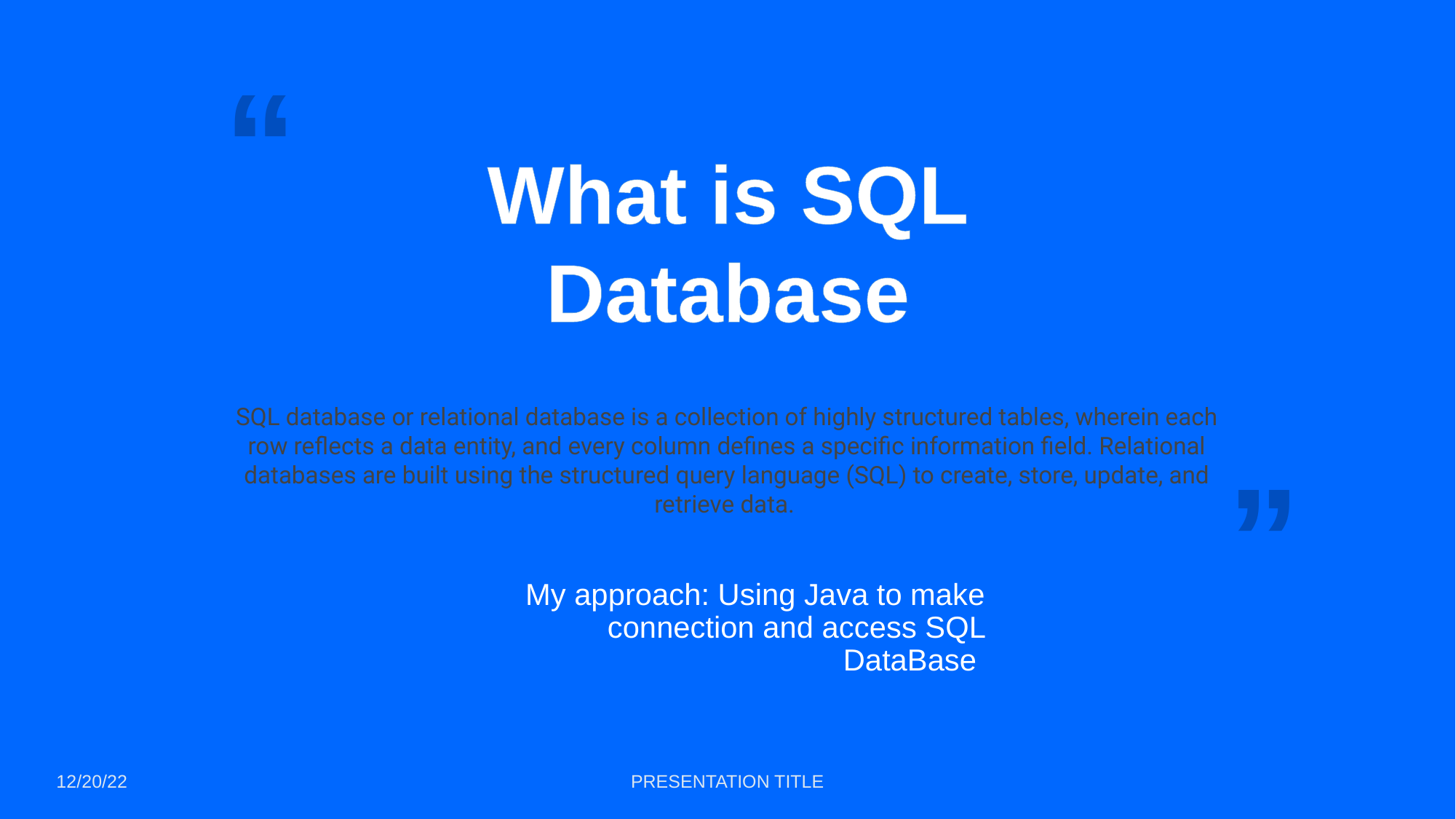

“
What is SQL Database
# SQL database or relational database is a collection of highly structured tables, wherein each row reflects a data entity, and every column defines a specific information field. Relational databases are built using the structured query language (SQL) to create, store, update, and retrieve data.
”
My approach: Using Java to make connection and access SQL DataBase
12/20/22
PRESENTATION TITLE
7